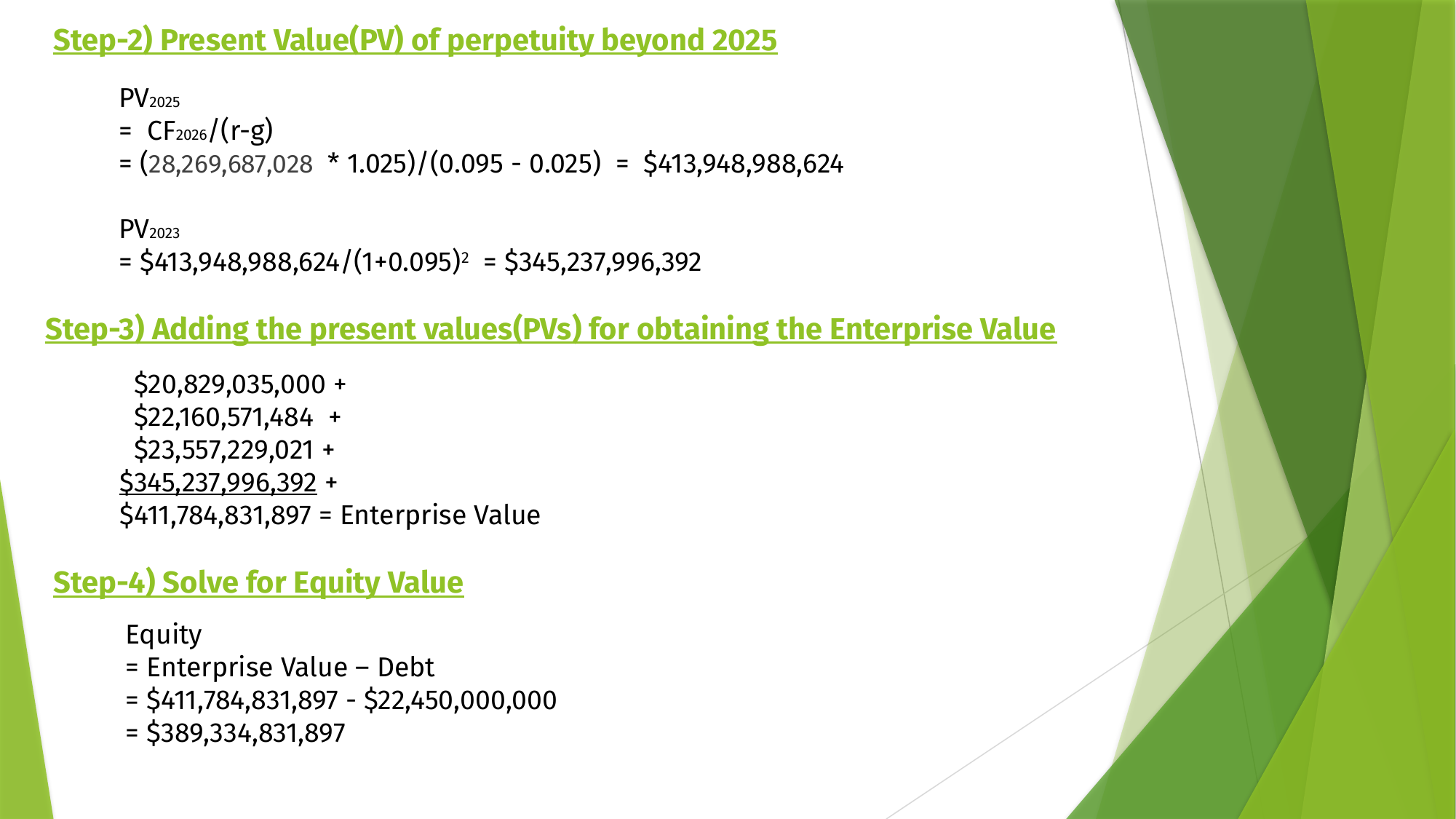

Step-2) Present Value(PV) of perpetuity beyond 2025
PV2025
=  CF2026/(r-g)
= (28,269,687,028  * 1.025)/(0.095 - 0.025)  =  $413,948,988,624

PV2023
= $413,948,988,624/(1+0.095)2  = $345,237,996,392
Step-3) Adding the present values(PVs) for obtaining the Enterprise Value
  $20,829,035,000 +
  $22,160,571,484  +
  $23,557,229,021 +
$345,237,996,392 +
$411,784,831,897 = Enterprise Value
Step-4) Solve for Equity Value
 Equity
 = Enterprise Value – Debt
 = $411,784,831,897 - $22,450,000,000
 = $389,334,831,897